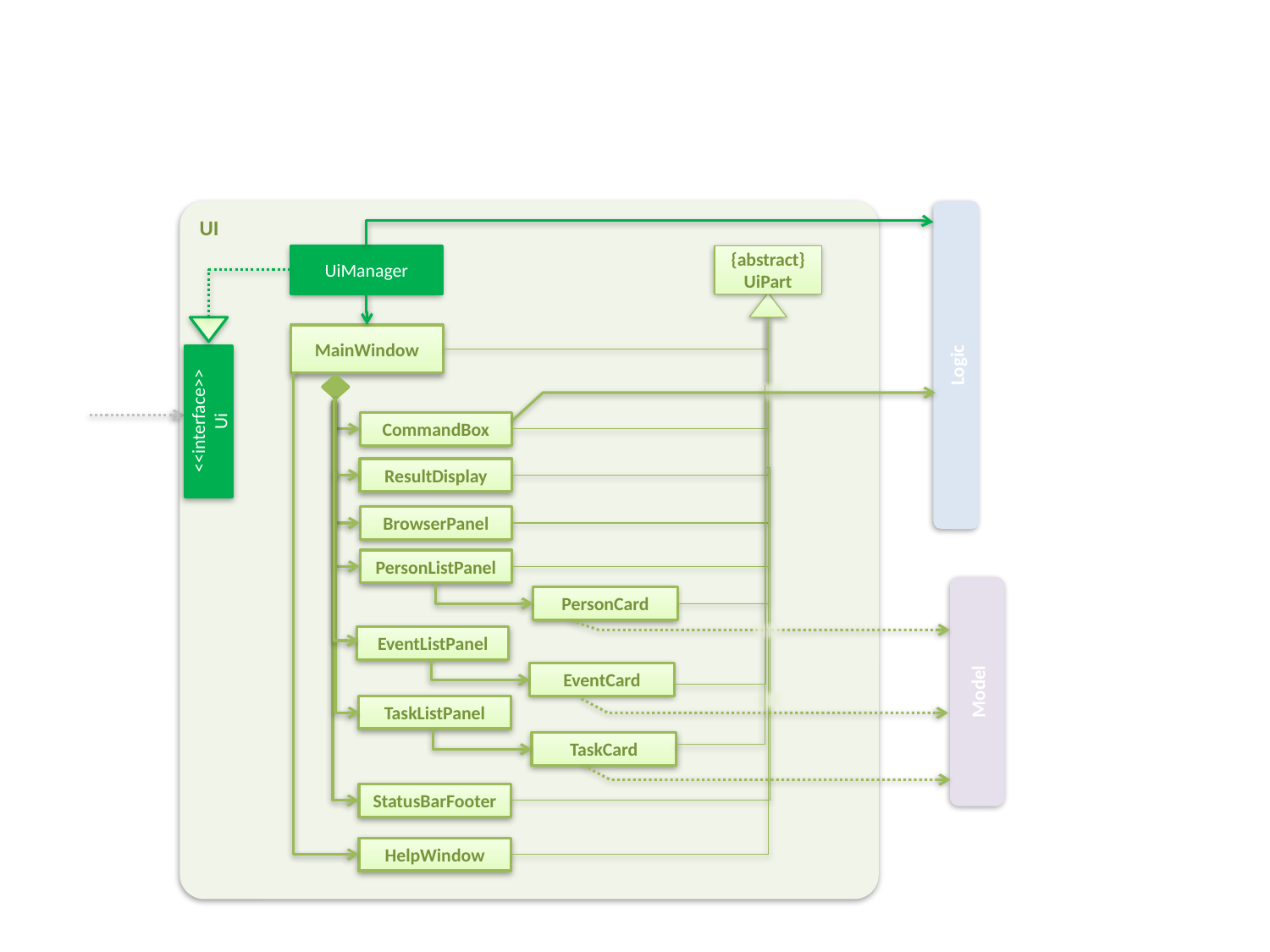

UI
UiManager
{abstract}
UiPart

MainWindow
Logic

<<interface>>
Ui
CommandBox
ResultDisplay
BrowserPanel
PersonListPanel
PersonCard

EventListPanel
EventCard
Model

TaskListPanel

TaskCard

StatusBarFooter
HelpWindow